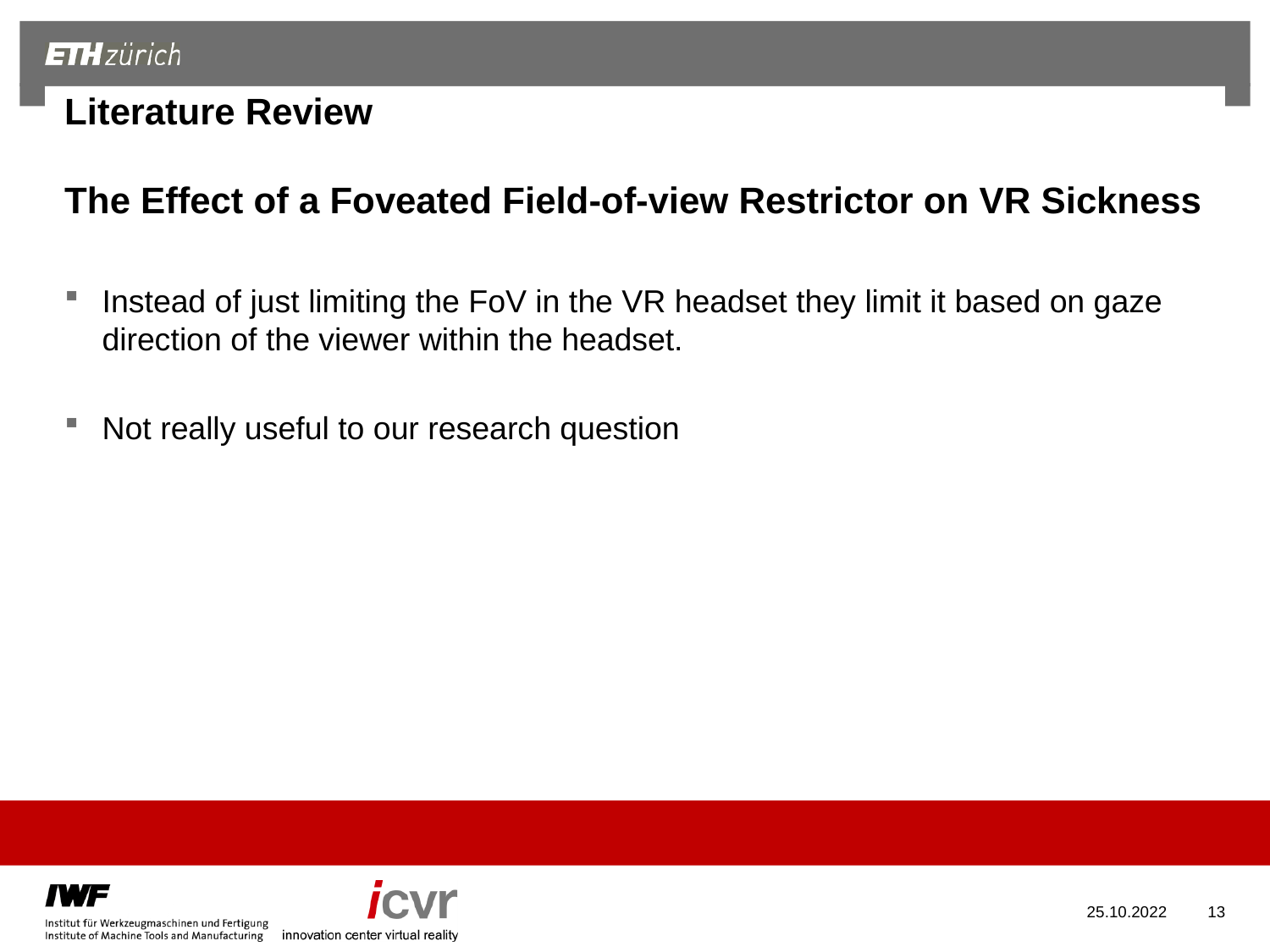

# Literature Review The Effect of a Foveated Field-of-view Restrictor on VR Sickness
Instead of just limiting the FoV in the VR headset they limit it based on gaze direction of the viewer within the headset.

Not really useful to our research question

25.10.2022
13